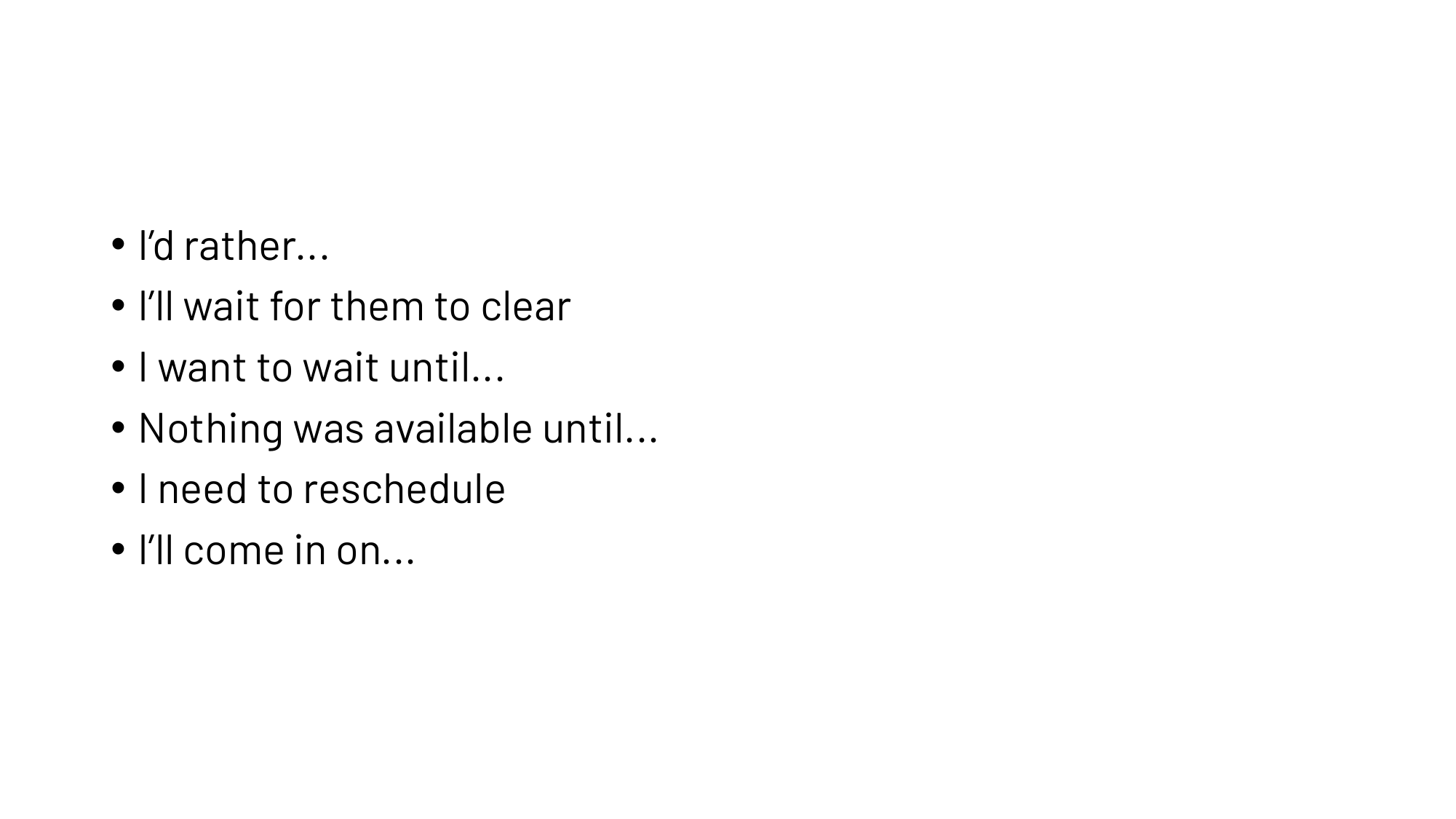

#
I’d rather...
I’ll wait for them to clear
I want to wait until...
Nothing was available until...
I need to reschedule
I’ll come in on...